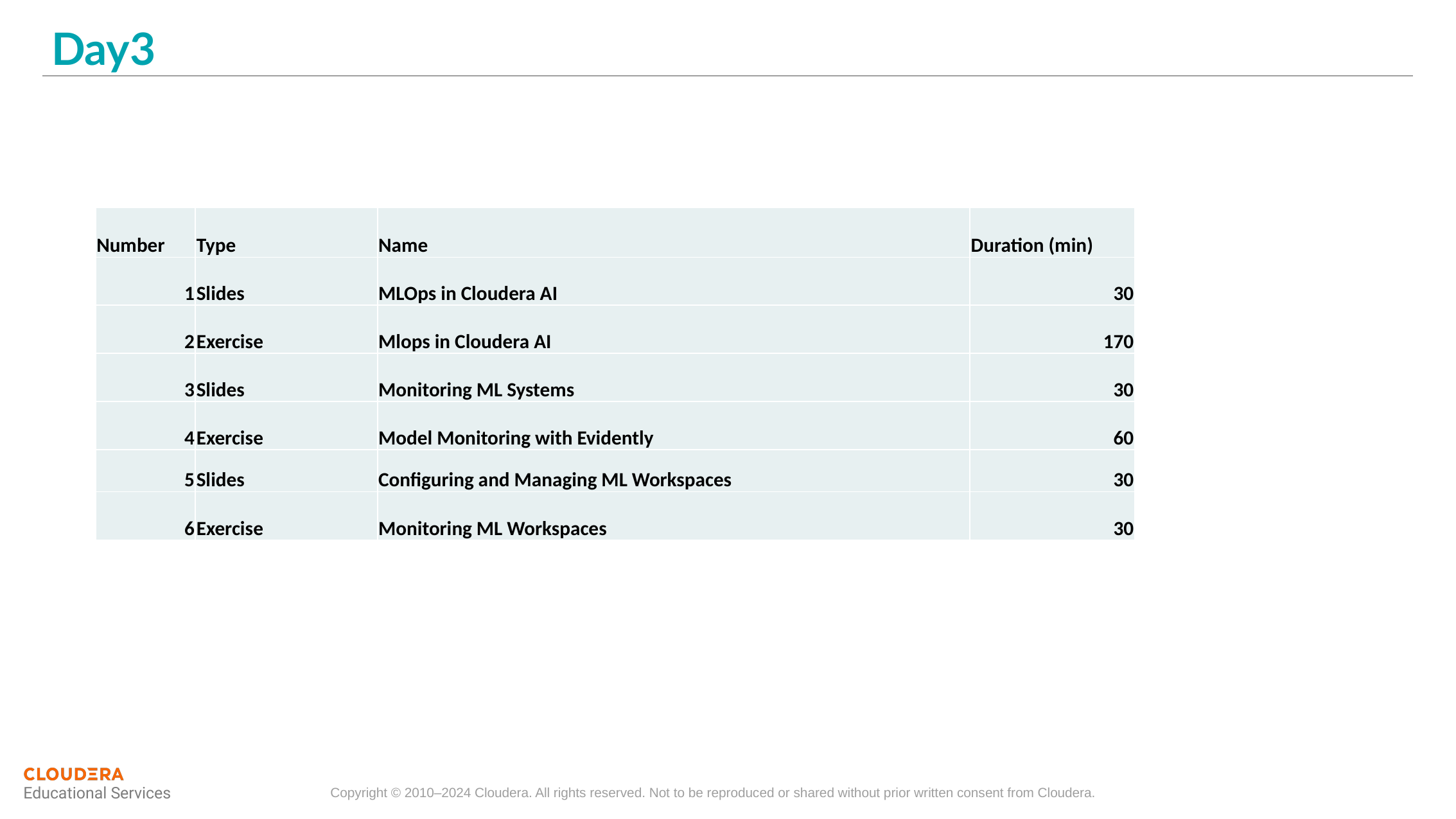

# Day3

| Number | Type | Name | Duration (min) |
| --- | --- | --- | --- |
| 1 | Slides | MLOps in Cloudera AI | 30 |
| 2 | Exercise | Mlops in Cloudera AI | 170 |
| 3 | Slides | Monitoring ML Systems | 30 |
| 4 | Exercise | Model Monitoring with Evidently | 60 |
| 5 | Slides | Configuring and Managing ML Workspaces | 30 |
| 6 | Exercise | Monitoring ML Workspaces | 30 |